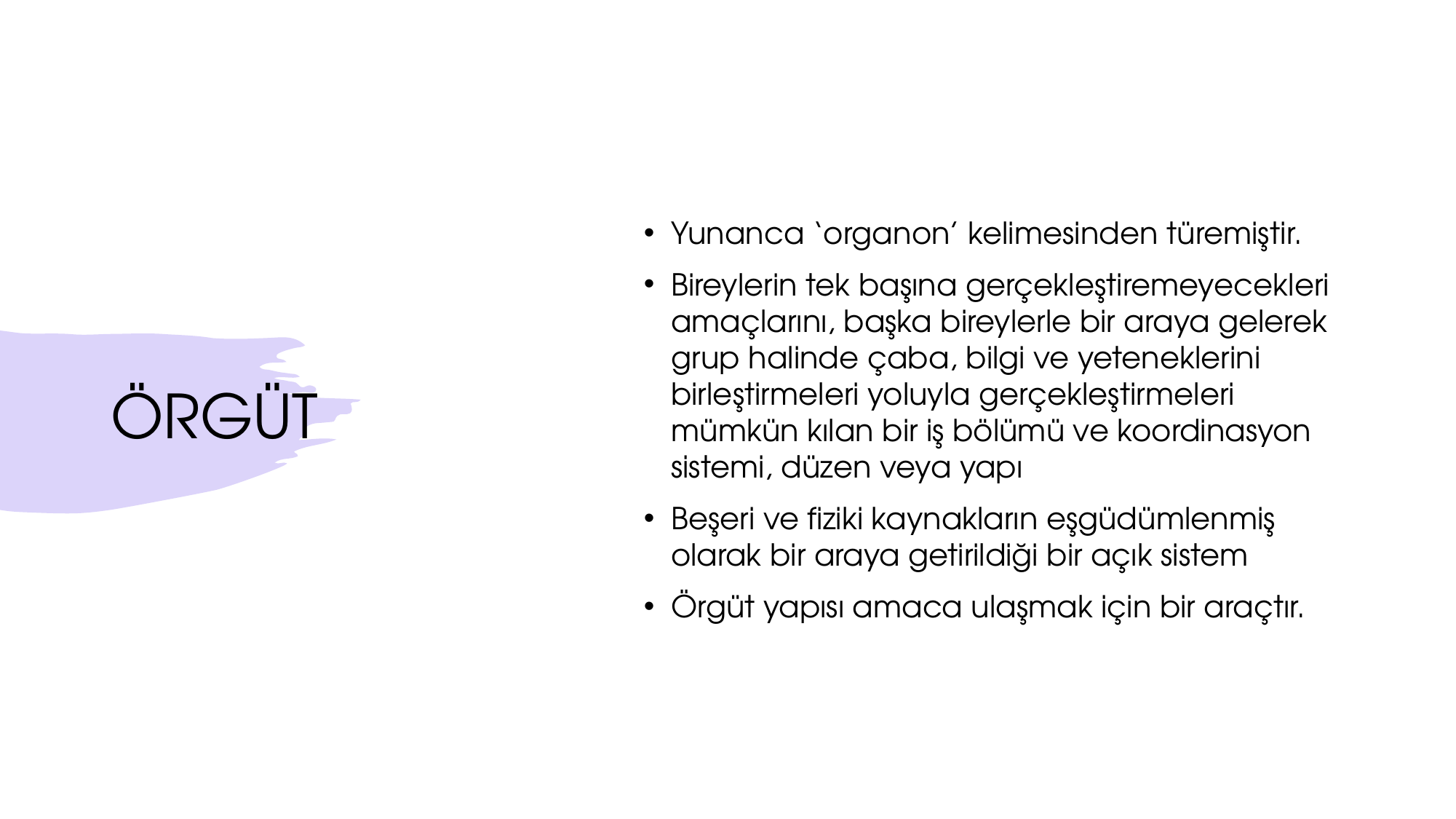

# ÖRGÜT
Yunanca ‘organon’ kelimesinden türemiştir.
Bireylerin tek başına gerçekleştiremeyecekleri amaçlarını, başka bireylerle bir araya gelerek grup halinde çaba, bilgi ve yeteneklerini birleştirmeleri yoluyla gerçekleştirmeleri mümkün kılan bir iş bölümü ve koordinasyon sistemi, düzen veya yapı
Beşeri ve fiziki kaynakların eşgüdümlenmiş olarak bir araya getirildiği bir açık sistem
Örgüt yapısı amaca ulaşmak için bir araçtır.